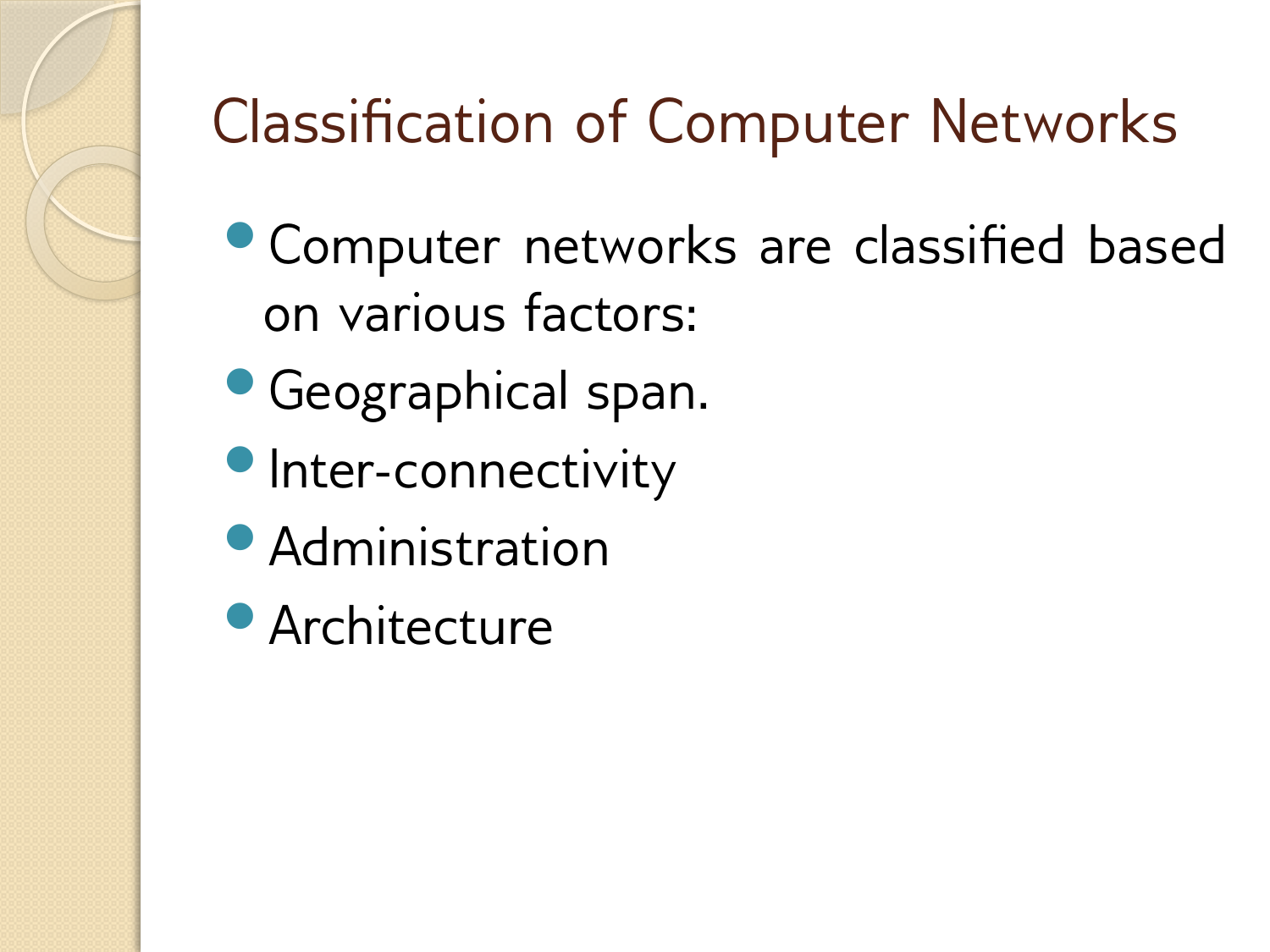

# Classification of Computer Networks
Computer networks are classified based on various factors:
Geographical span.
Inter-connectivity
Administration
Architecture